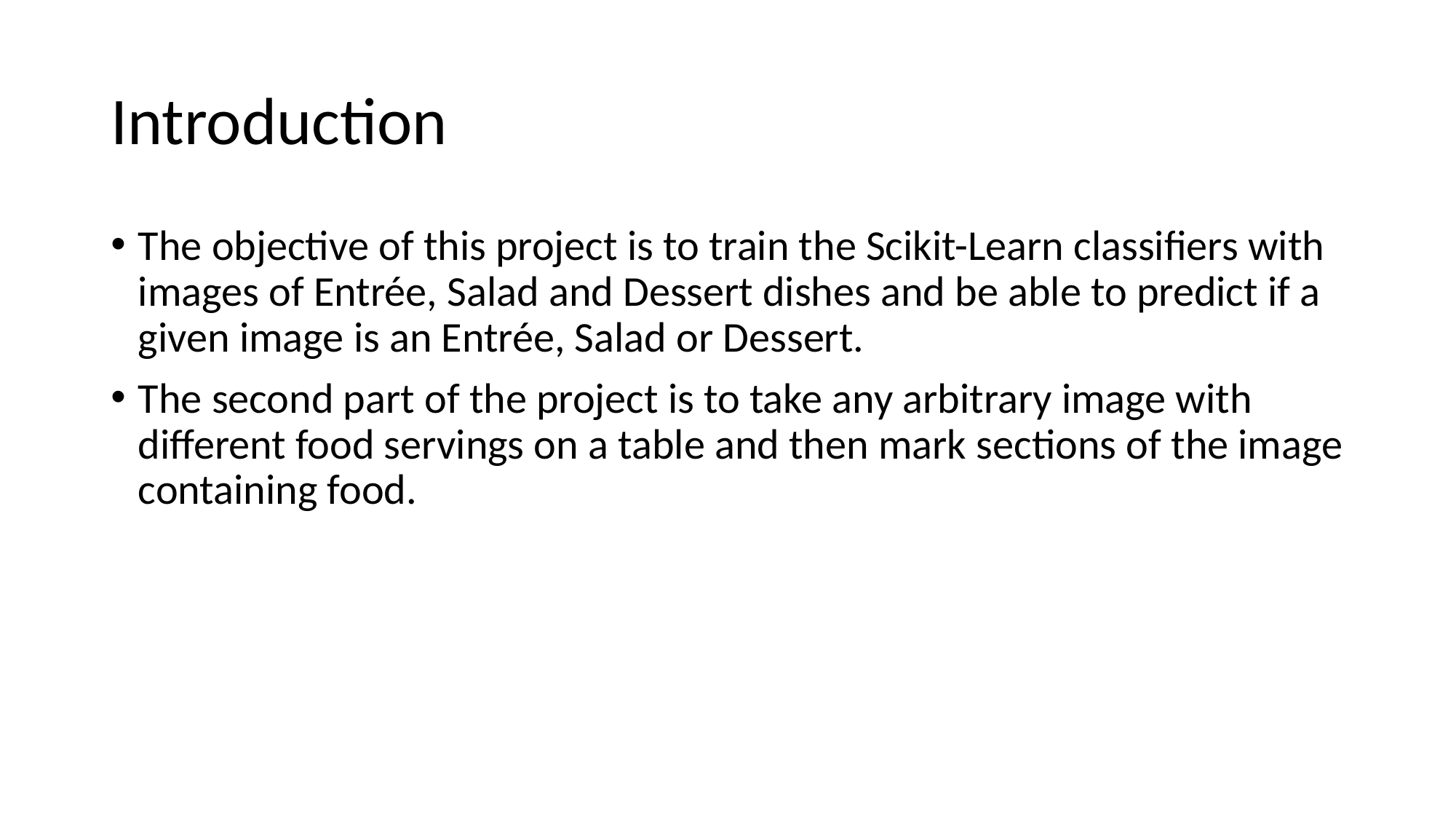

# Introduction
The objective of this project is to train the Scikit-Learn classifiers with images of Entrée, Salad and Dessert dishes and be able to predict if a given image is an Entrée, Salad or Dessert.
The second part of the project is to take any arbitrary image with different food servings on a table and then mark sections of the image containing food.